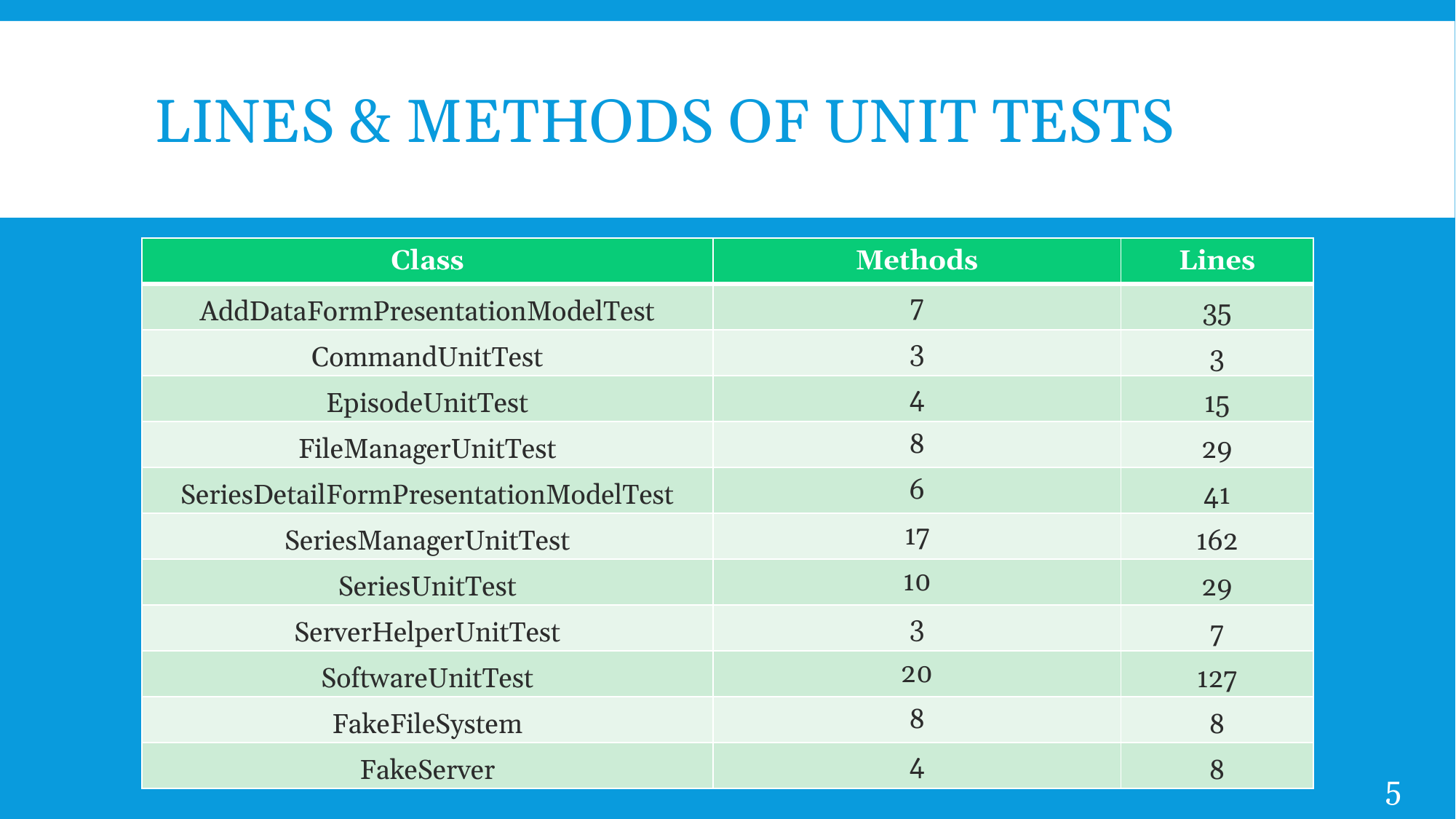

# Lines & Methods of Unit Tests
| Class | Methods | Lines |
| --- | --- | --- |
| AddDataFormPresentationModelTest | 7 | 35 |
| CommandUnitTest | 3 | 3 |
| EpisodeUnitTest | 4 | 15 |
| FileManagerUnitTest | 8 | 29 |
| SeriesDetailFormPresentationModelTest | 6 | 41 |
| SeriesManagerUnitTest | 17 | 162 |
| SeriesUnitTest | 10 | 29 |
| ServerHelperUnitTest | 3 | 7 |
| SoftwareUnitTest | 20 | 127 |
| FakeFileSystem | 8 | 8 |
| FakeServer | 4 | 8 |
5